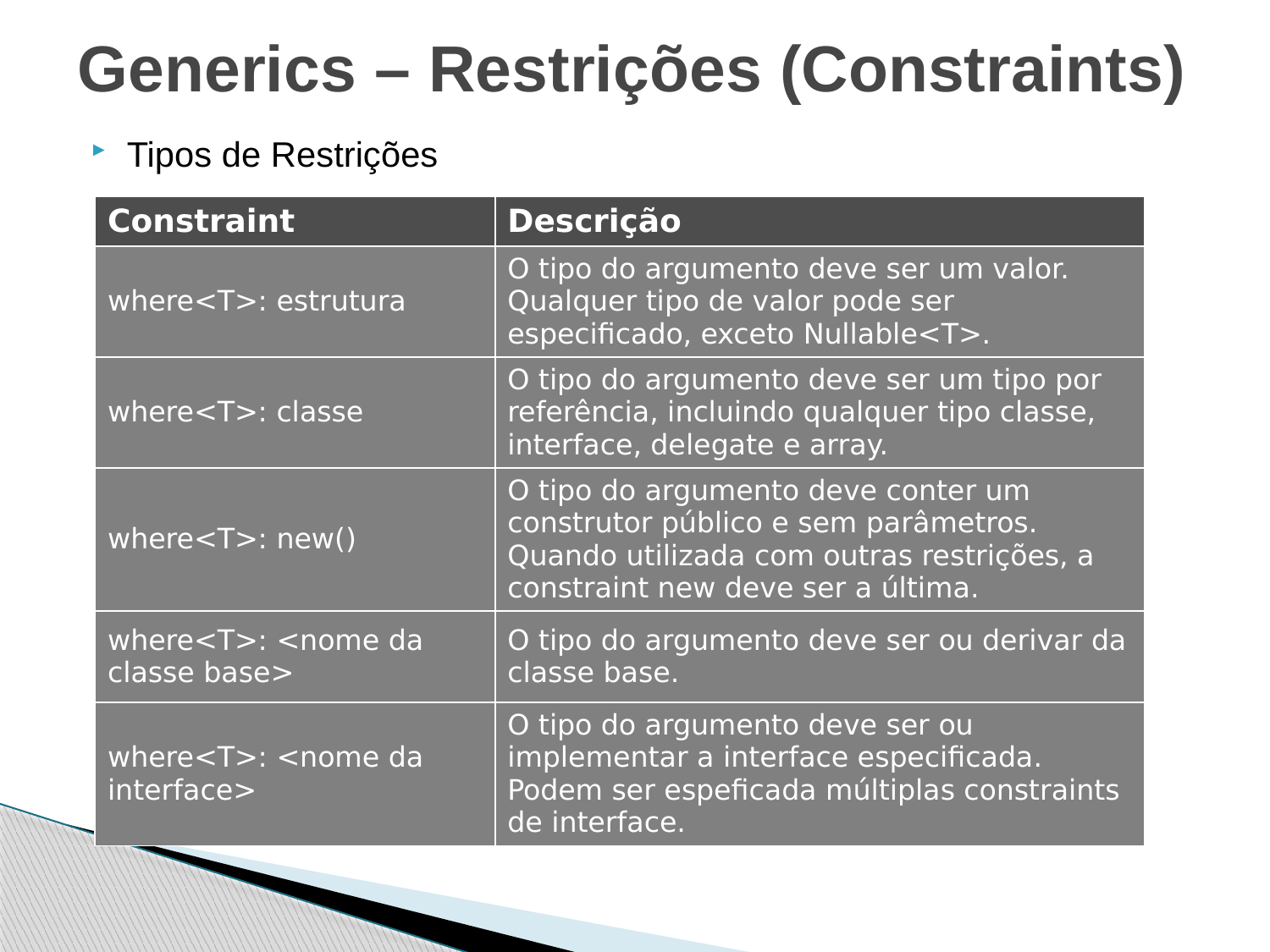

# Generics – Restrições (Constraints)
Tipos de Restrições
| Constraint | Descrição |
| --- | --- |
| where<T>: estrutura | O tipo do argumento deve ser um valor. Qualquer tipo de valor pode ser especificado, exceto Nullable<T>. |
| where<T>: classe | O tipo do argumento deve ser um tipo por referência, incluindo qualquer tipo classe, interface, delegate e array. |
| where<T>: new() | O tipo do argumento deve conter um construtor público e sem parâmetros. Quando utilizada com outras restrições, a constraint new deve ser a última. |
| where<T>: <nome da classe base> | O tipo do argumento deve ser ou derivar da classe base. |
| where<T>: <nome da interface> | O tipo do argumento deve ser ou implementar a interface especificada. Podem ser espeficada múltiplas constraints de interface. |